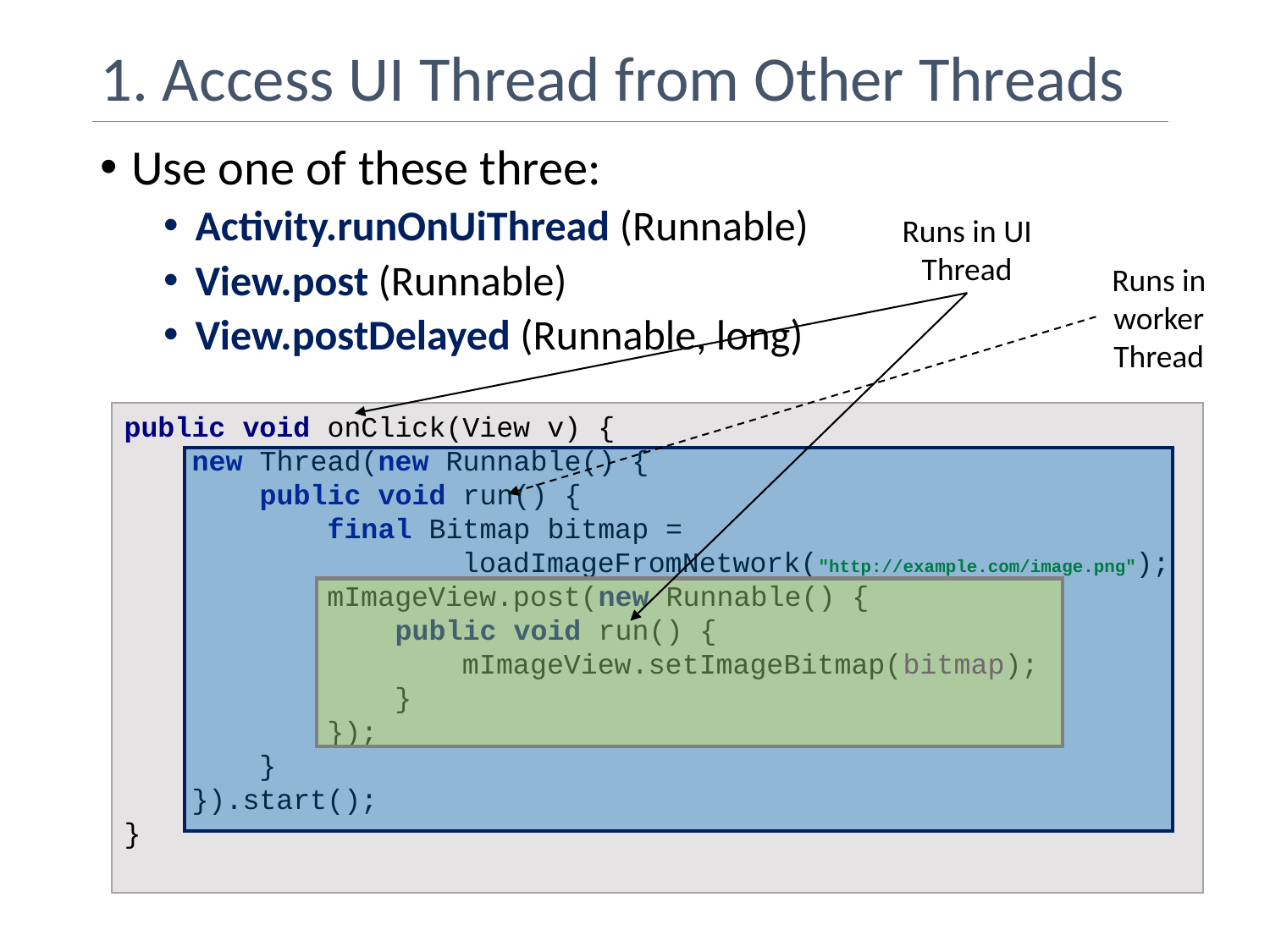

# 1. Access UI Thread from Other Threads
Use one of these three:
Activity.runOnUiThread (Runnable)
View.post (Runnable)
View.postDelayed (Runnable, long)

Runs in UI Thread
Runs in worker Thread
public void onClick(View v) {
    new Thread(new Runnable() {
        public void run() {
            final Bitmap bitmap =
                    loadImageFromNetwork("http://example.com/image.png");
            mImageView.post(new Runnable() {
                public void run() {
                    mImageView.setImageBitmap(bitmap);
                }
            });
        }
    }).start();
}